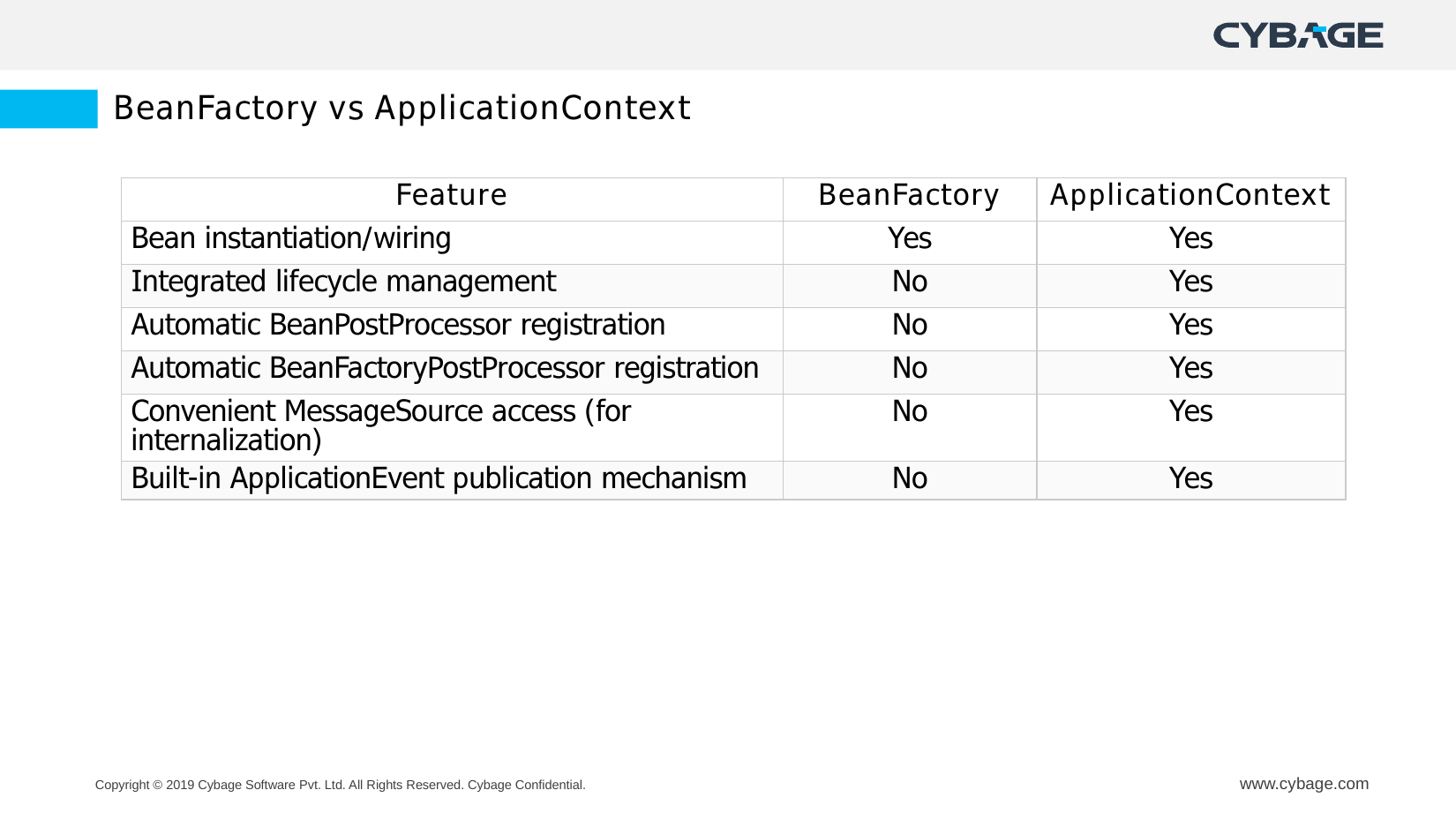

# BeanFactory vs ApplicationContext
| Feature | BeanFactory | ApplicationContext |
| --- | --- | --- |
| Bean instantiation/wiring | Yes | Yes |
| Integrated lifecycle management | No | Yes |
| Automatic BeanPostProcessor registration | No | Yes |
| Automatic BeanFactoryPostProcessor registration | No | Yes |
| Convenient MessageSource access (for internalization) | No | Yes |
| Built-in ApplicationEvent publication mechanism | No | Yes |